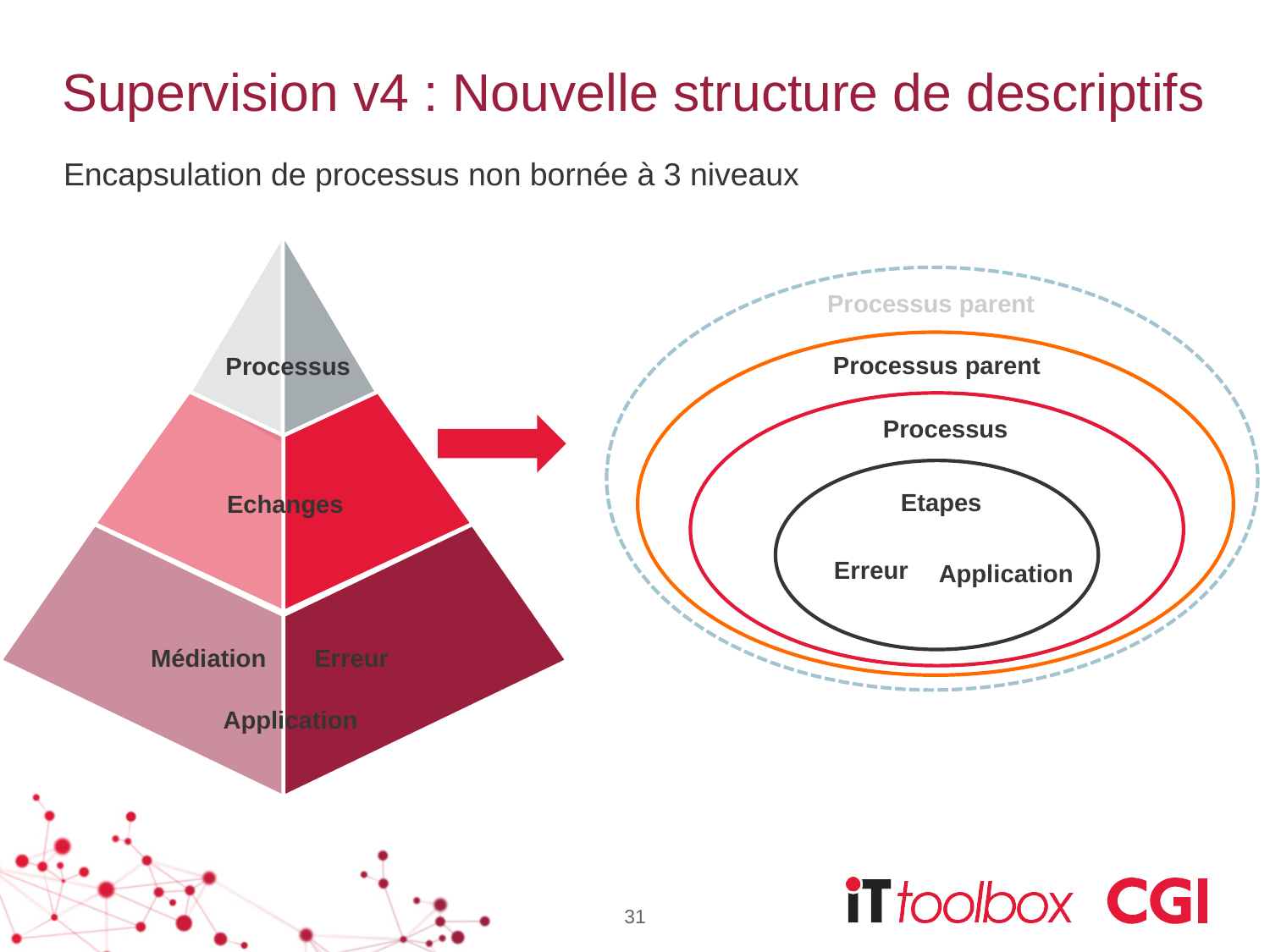

# Supervision v4 : Nouvelle structure de descriptifs
Encapsulation de processus non bornée à 3 niveaux

Processus parent

Processus parent
Processus

Processus

Etapes
Echanges
Erreur
Application
Médiation
Erreur
Application
31